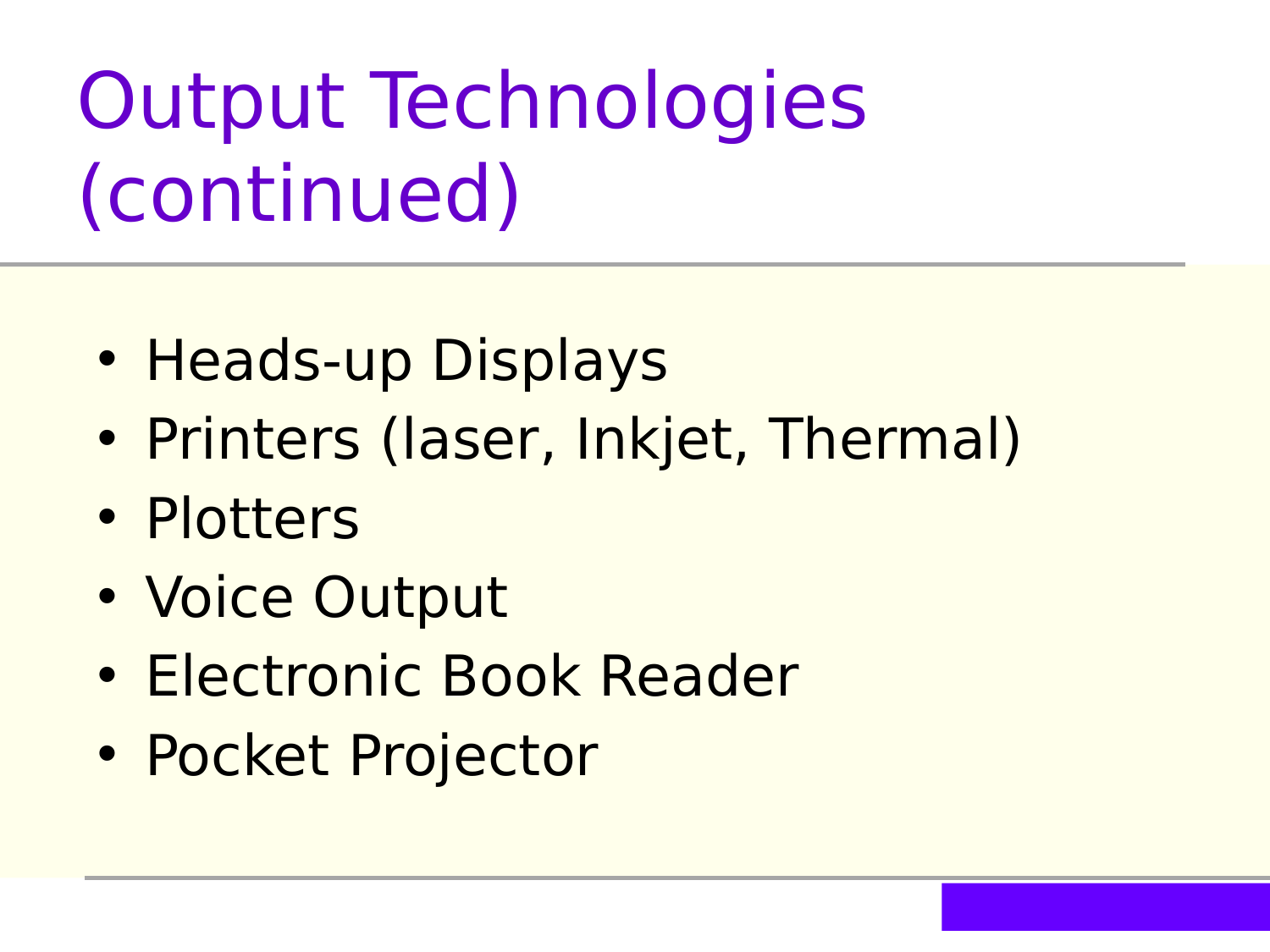

Output Technologies (continued)
Heads-up Displays
Printers (laser, Inkjet, Thermal)
Plotters
Voice Output
Electronic Book Reader
Pocket Projector